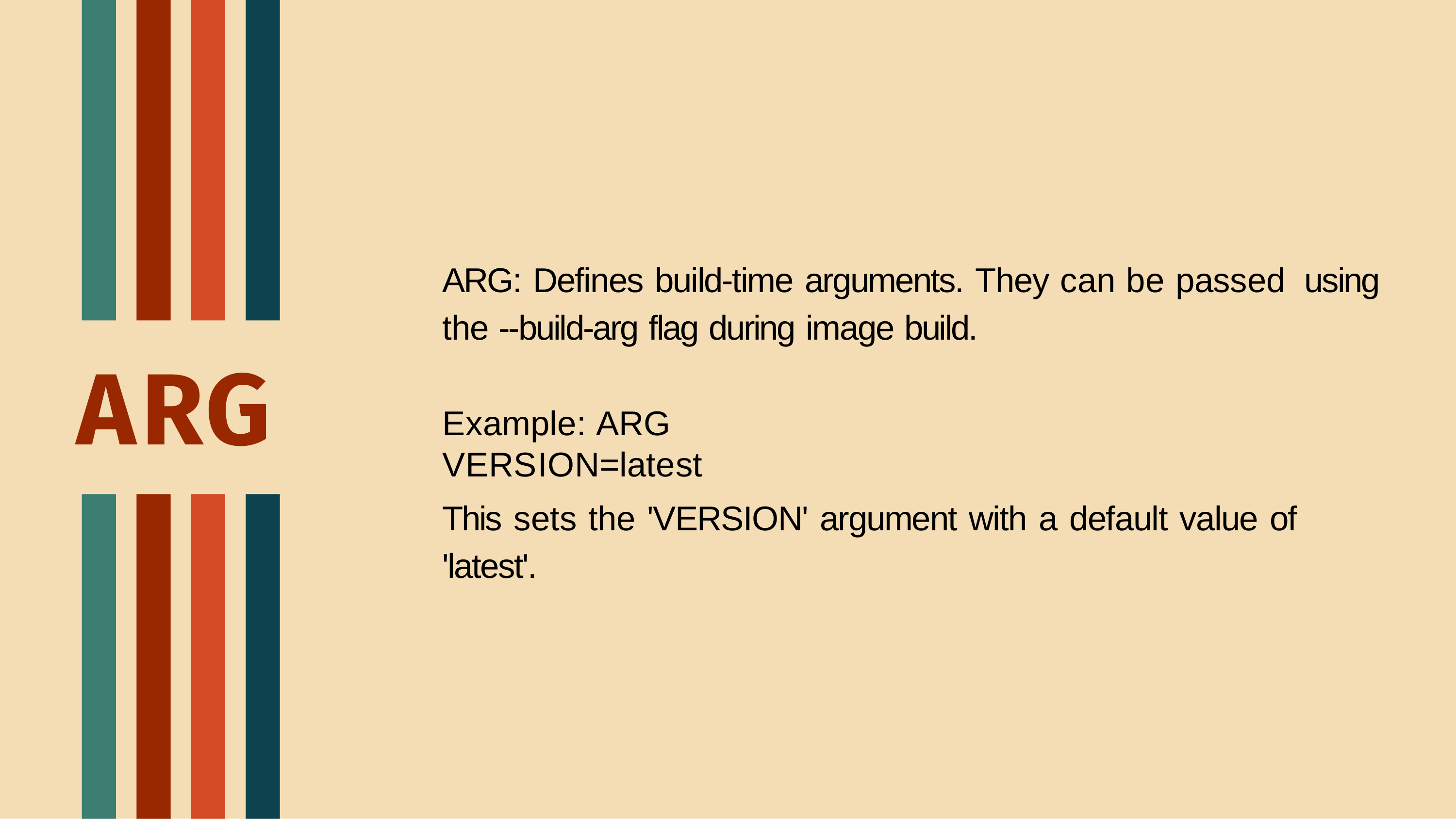

# ARG: Defines build-time arguments. They can be passed  using the --build-arg flag during image build.
ARG
Example: ARG VERSION=latest
This sets the 'VERSION' argument with a default value of  'latest'.